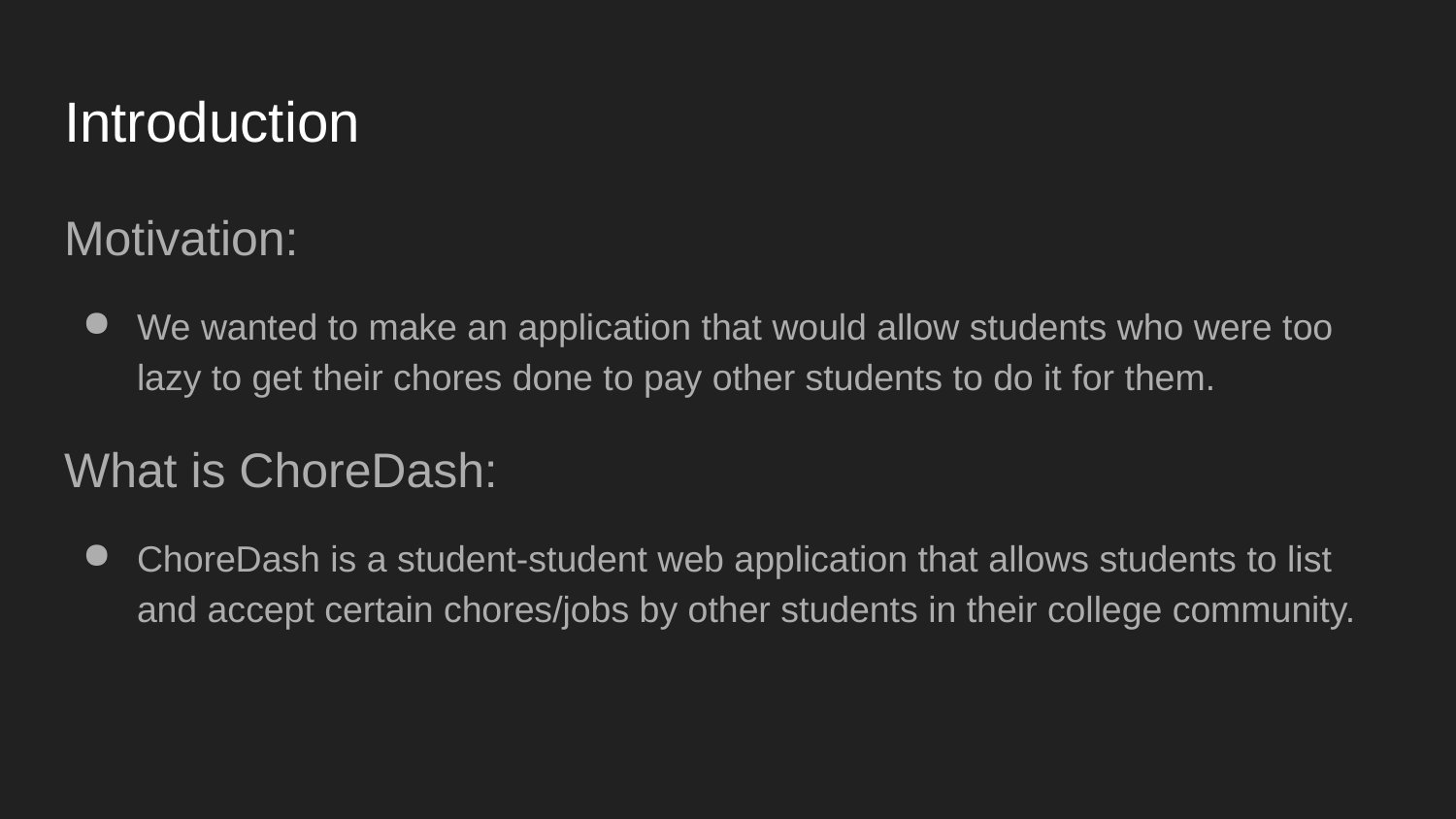

# Introduction
Motivation:
We wanted to make an application that would allow students who were too lazy to get their chores done to pay other students to do it for them.
What is ChoreDash:
ChoreDash is a student-student web application that allows students to list and accept certain chores/jobs by other students in their college community.